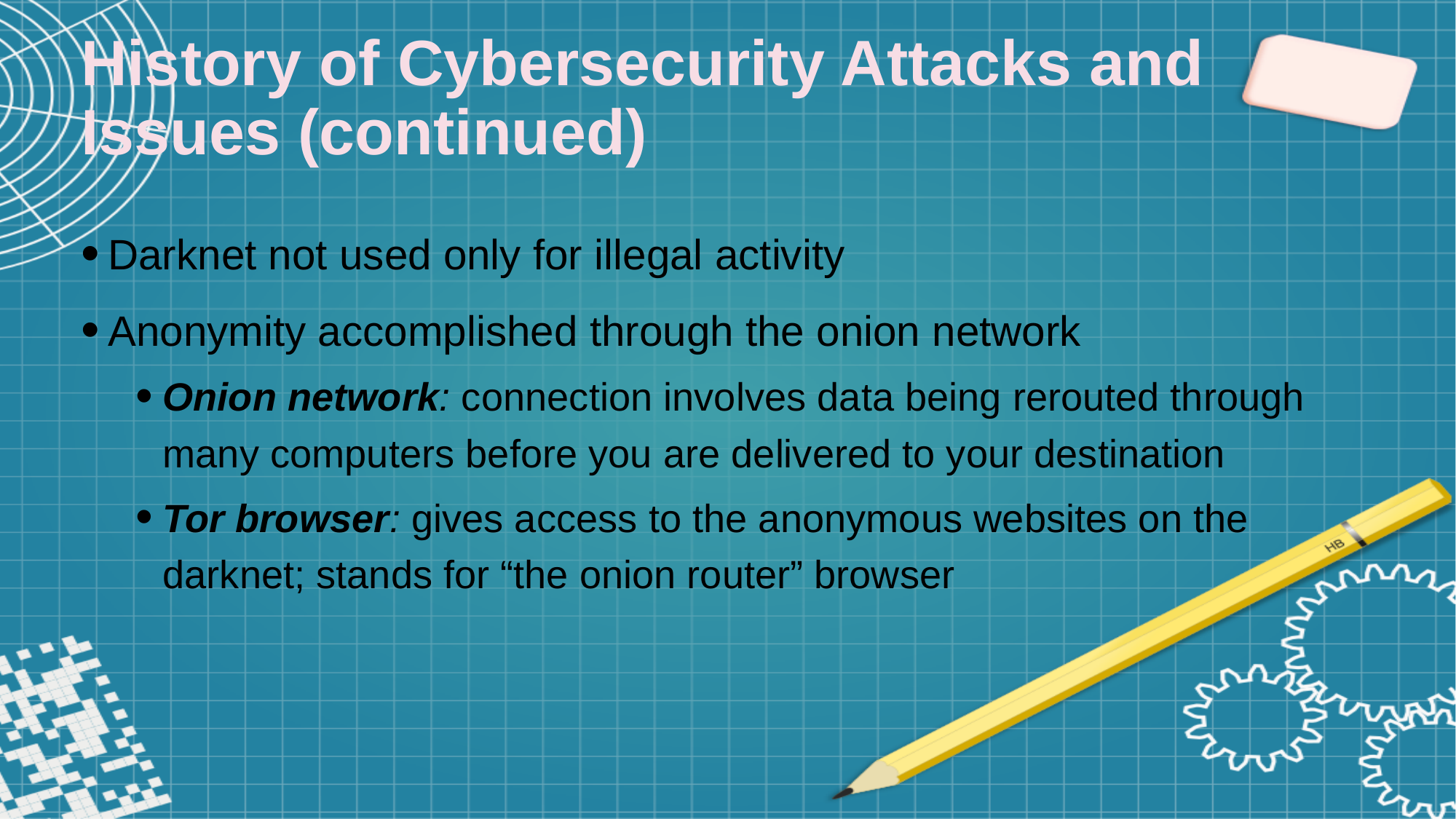

History of Cybersecurity Attacks and Issues (continued)
Darknet not used only for illegal activity
Anonymity accomplished through the onion network
Onion network: connection involves data being rerouted through many computers before you are delivered to your destination
Tor browser: gives access to the anonymous websites on the darknet; stands for “the onion router” browser